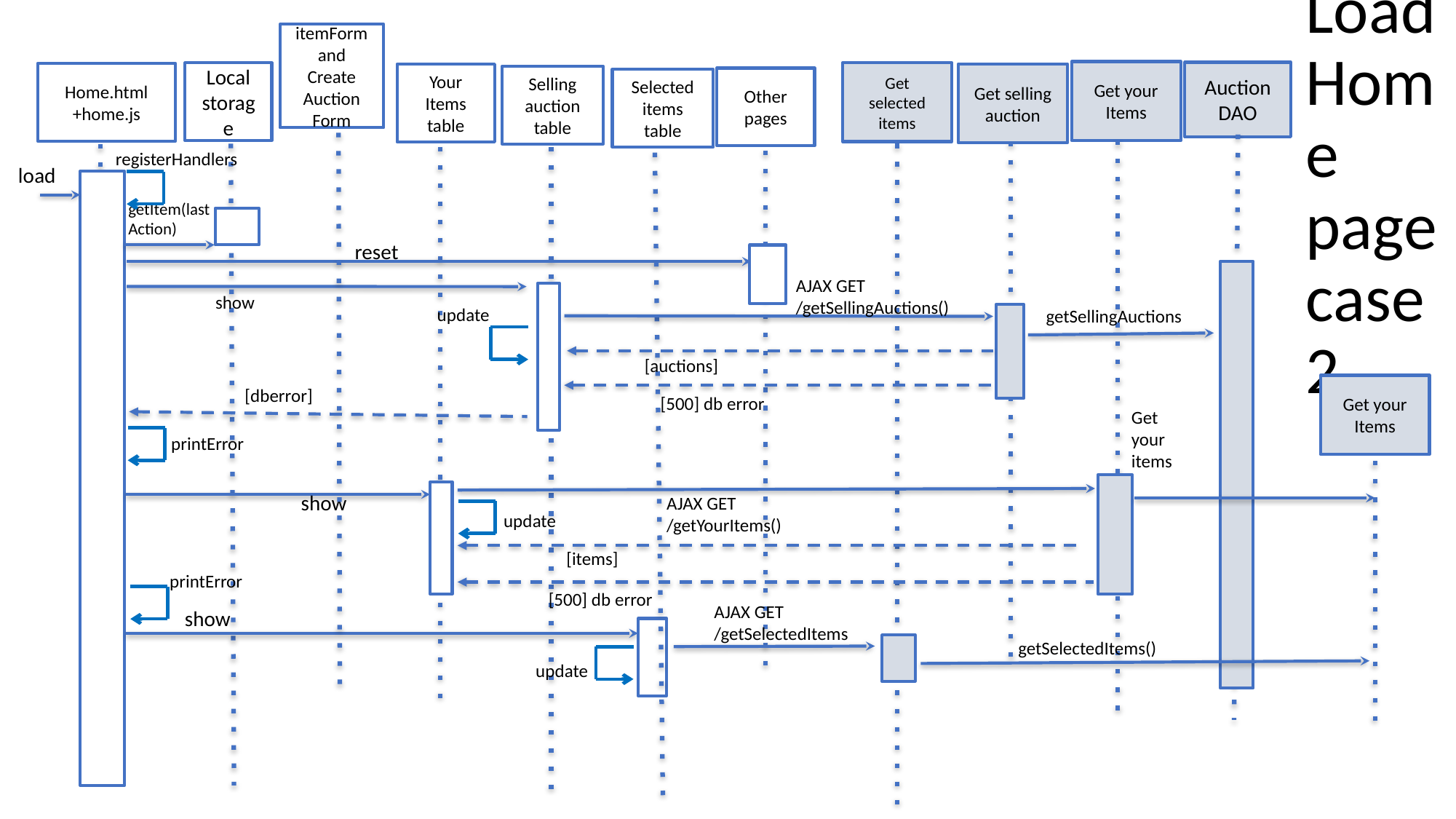

itemForm and Create Auction Form
Get your Items
Auction
DAO
Get selected
items
Local storage
Home.html +home.js
Get selling auction
Your
Items
table
Selling auction table
Other pages
Selected items table
# Load Home page case 2
registerHandlers
load

getItem(lastAction)

reset

AJAX GET
/getSellingAuctions()

show
update
getSellingAuctions

[auctions]
Get your Items
[dberror]
[500] db error
Get
your items

printError

show
AJAX GET
/getYourItems()
update
[items]
printError
[500] db error
AJAX GET
/getSelectedItems
show

getSelectedItems()

update